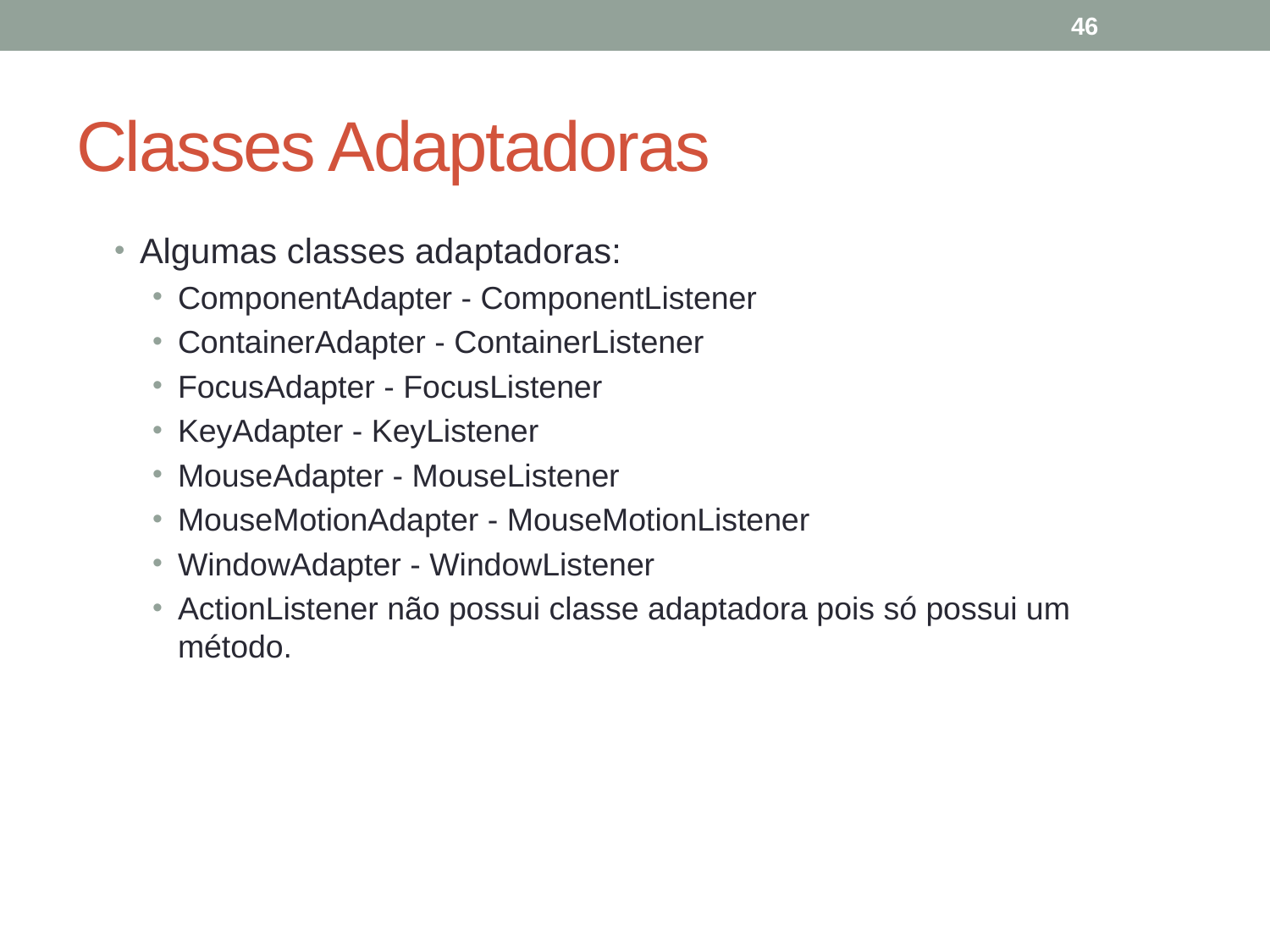

46
# Classes Adaptadoras
Algumas classes adaptadoras:
ComponentAdapter - ComponentListener
ContainerAdapter - ContainerListener
FocusAdapter - FocusListener
KeyAdapter - KeyListener
MouseAdapter - MouseListener
MouseMotionAdapter - MouseMotionListener
WindowAdapter - WindowListener
ActionListener não possui classe adaptadora pois só possui um método.